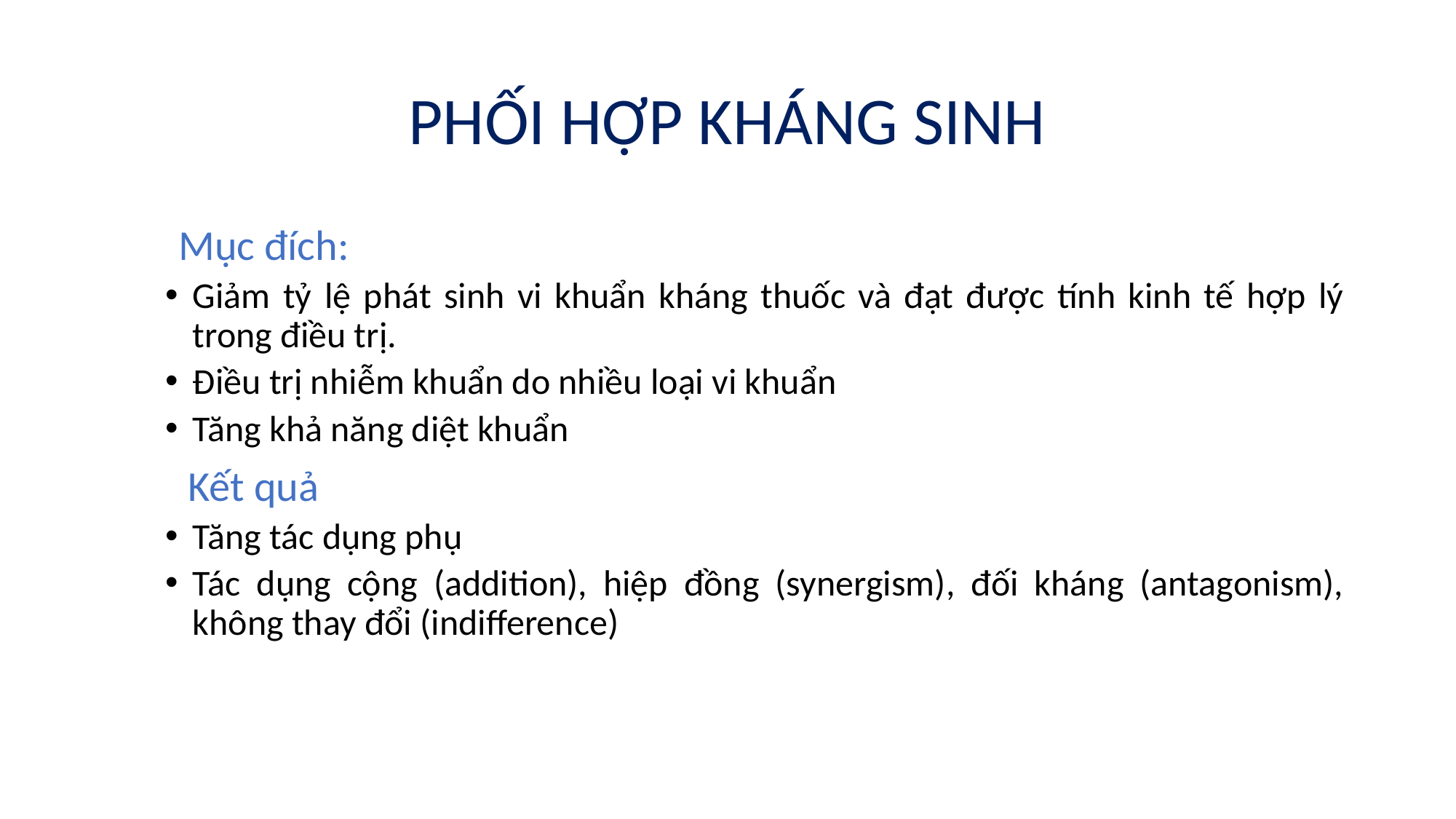

# PHỐI HỢP KHÁNG SINH
       Mục đích:
Giảm tỷ lệ phát sinh vi khuẩn kháng thuốc và đạt được tính kinh tế hợp lý trong điều trị.
Điều trị nhiễm khuẩn do nhiều loại vi khuẩn
Tăng khả năng diệt khuẩn
        Kết quả
Tăng tác dụng phụ
Tác dụng cộng (addition), hiệp đồng (synergism), đối kháng (antagonism), không thay đổi (indifference)